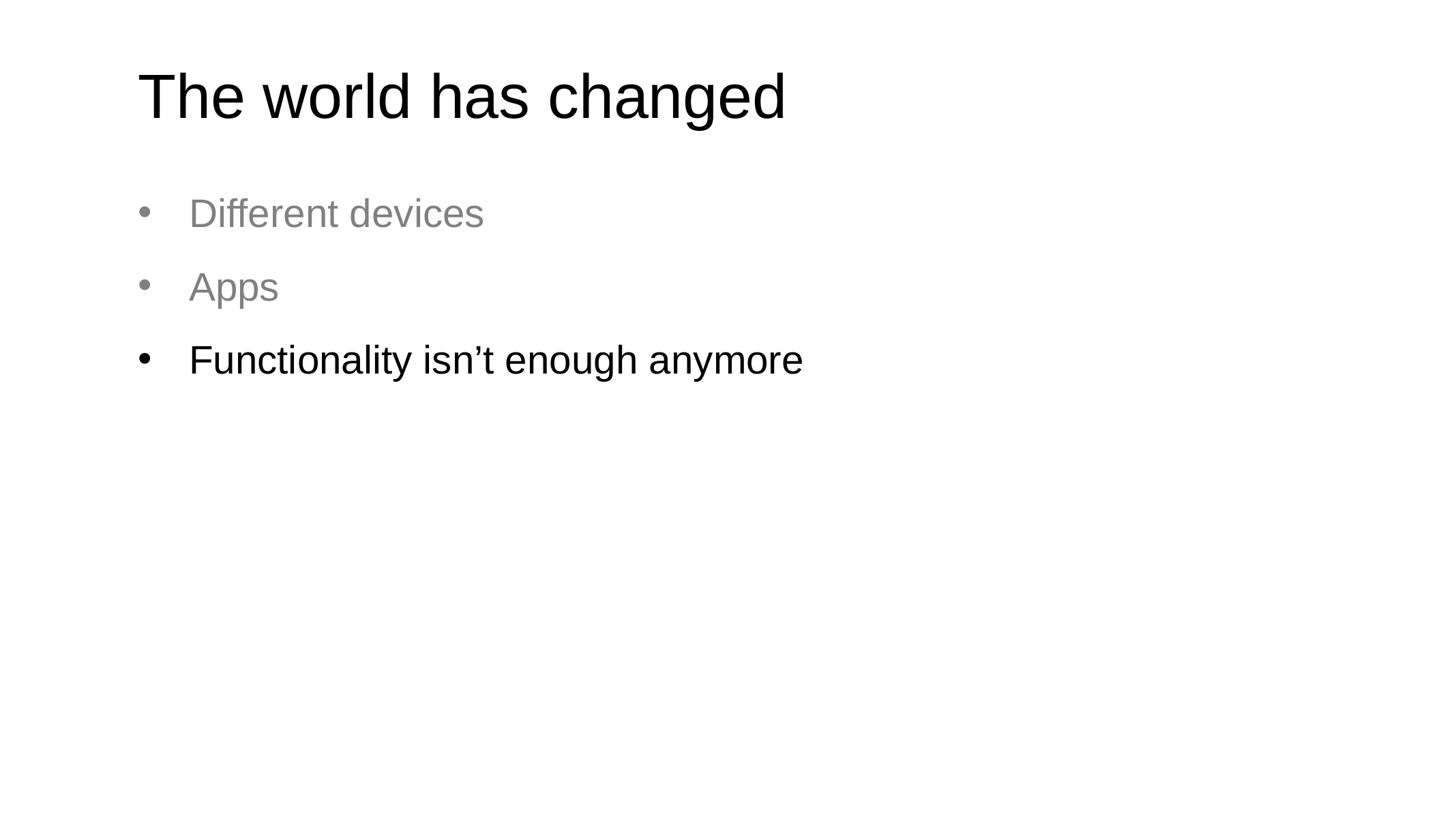

The world has changed
Different devices
Apps
Functionality isn’t enough anymore